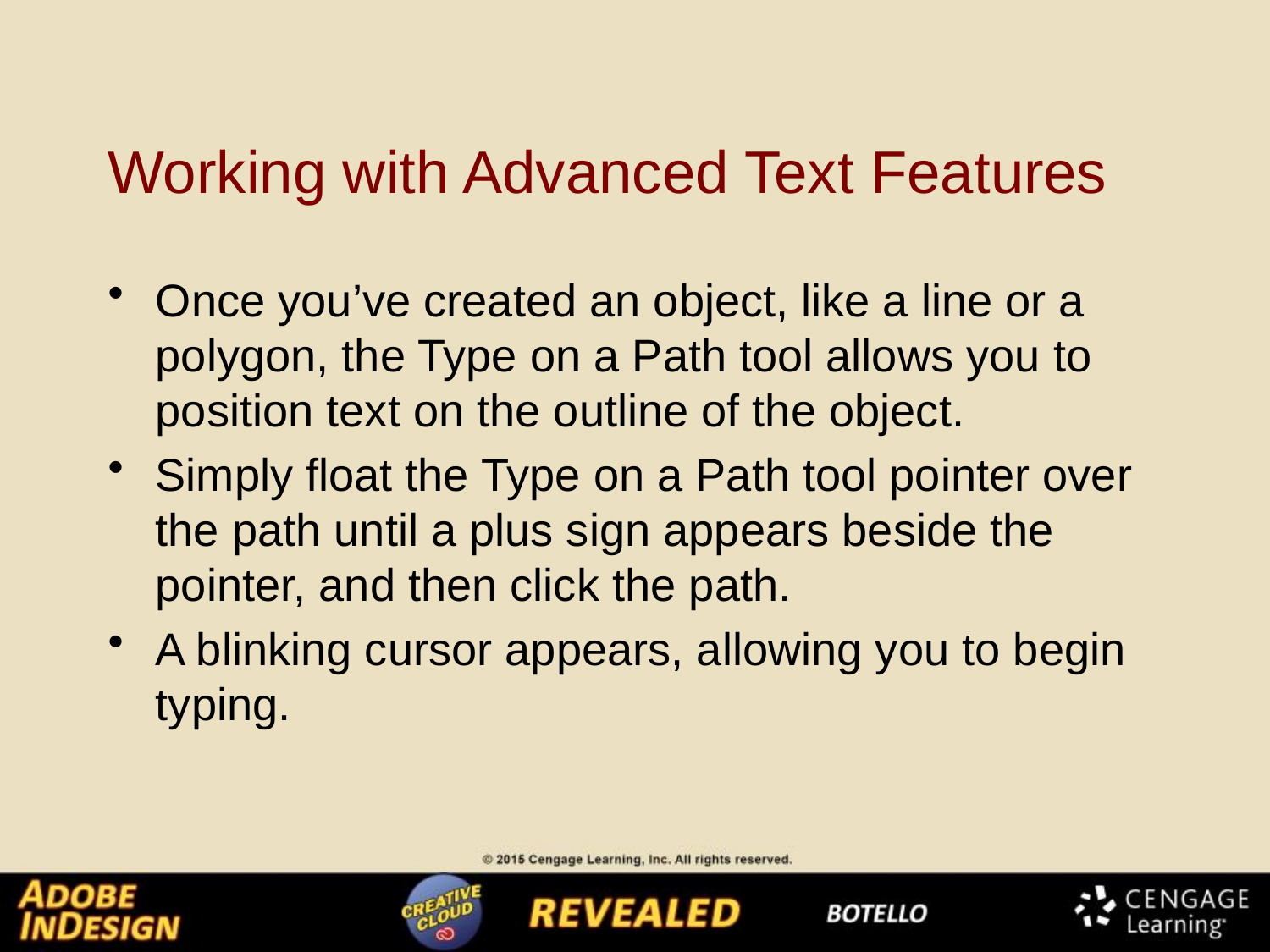

# Working with Advanced Text Features
Once you’ve created an object, like a line or a polygon, the Type on a Path tool allows you to position text on the outline of the object.
Simply float the Type on a Path tool pointer over the path until a plus sign appears beside the pointer, and then click the path.
A blinking cursor appears, allowing you to begin typing.